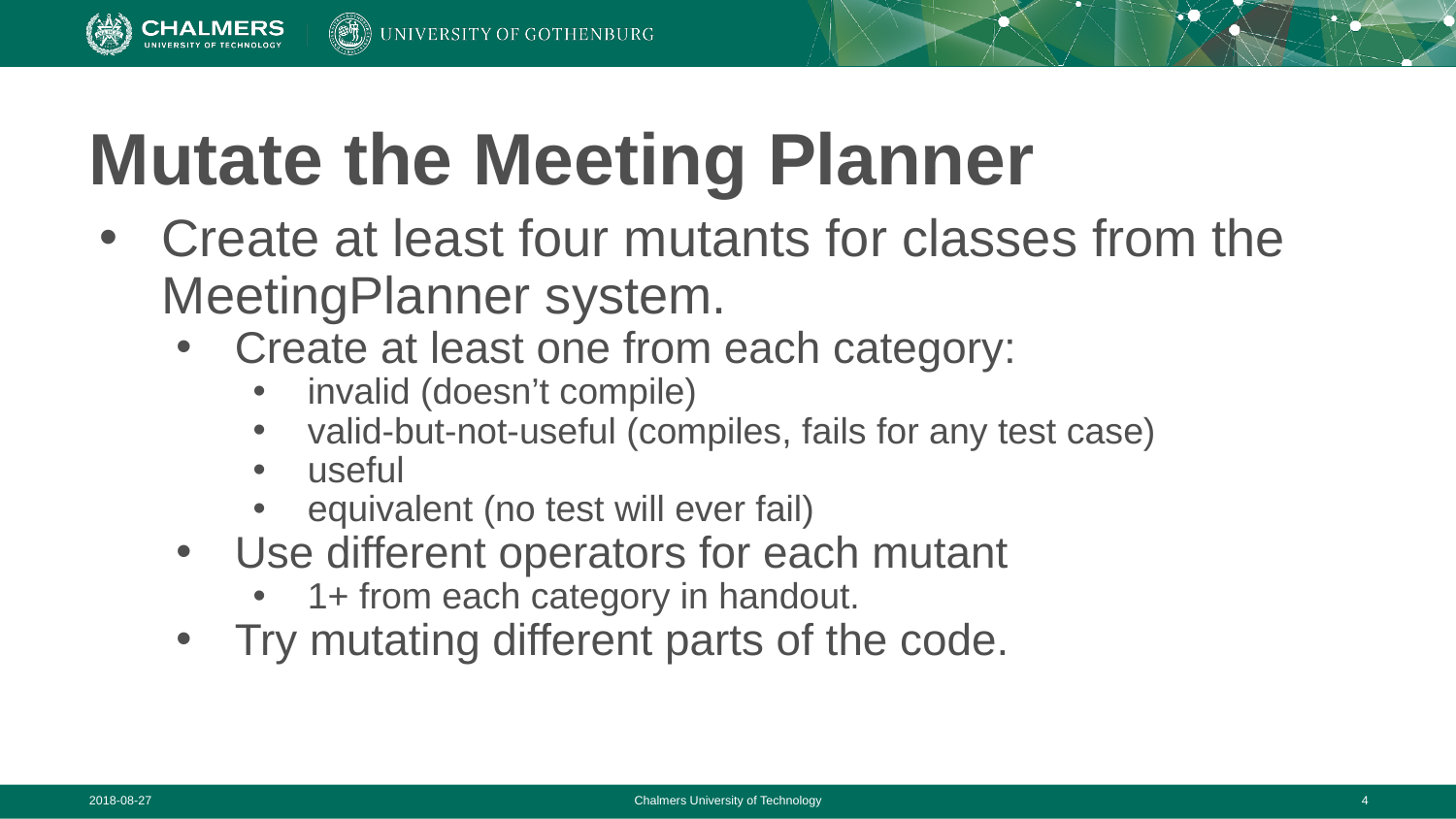

# Mutate the Meeting Planner
Create at least four mutants for classes from the MeetingPlanner system.
Create at least one from each category:
invalid (doesn’t compile)
valid-but-not-useful (compiles, fails for any test case)
useful
equivalent (no test will ever fail)
Use different operators for each mutant
1+ from each category in handout.
Try mutating different parts of the code.
2018-08-27
Chalmers University of Technology
4